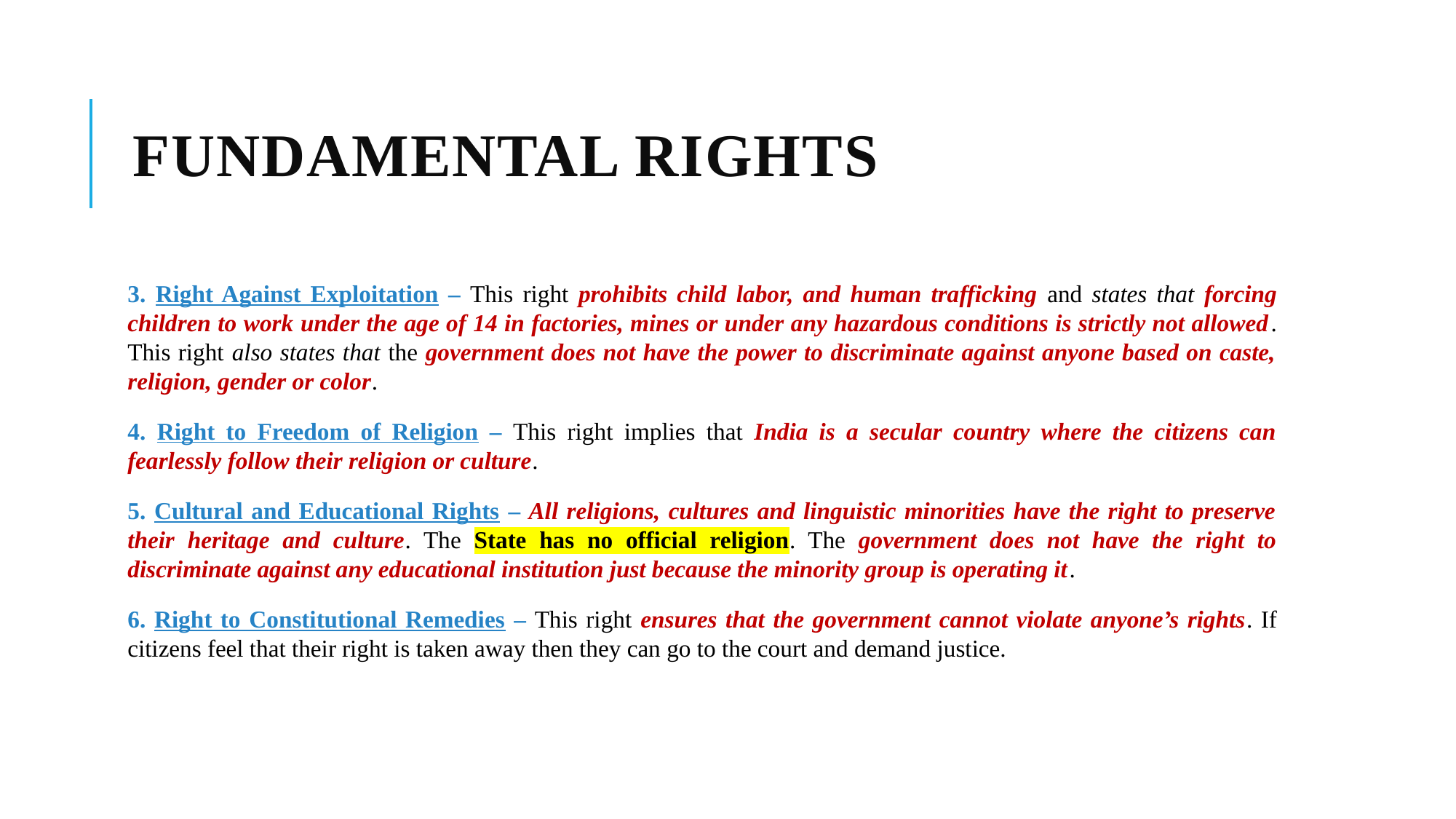

# Fundamental Rights
3. Right Against Exploitation – This right prohibits child labor, and human trafficking and states that forcing children to work under the age of 14 in factories, mines or under any hazardous conditions is strictly not allowed. This right also states that the government does not have the power to discriminate against anyone based on caste, religion, gender or color.
4. Right to Freedom of Religion – This right implies that India is a secular country where the citizens can fearlessly follow their religion or culture.
5. Cultural and Educational Rights – All religions, cultures and linguistic minorities have the right to preserve their heritage and culture. The State has no official religion. The government does not have the right to discriminate against any educational institution just because the minority group is operating it.
6. Right to Constitutional Remedies – This right ensures that the government cannot violate anyone’s rights. If citizens feel that their right is taken away then they can go to the court and demand justice.